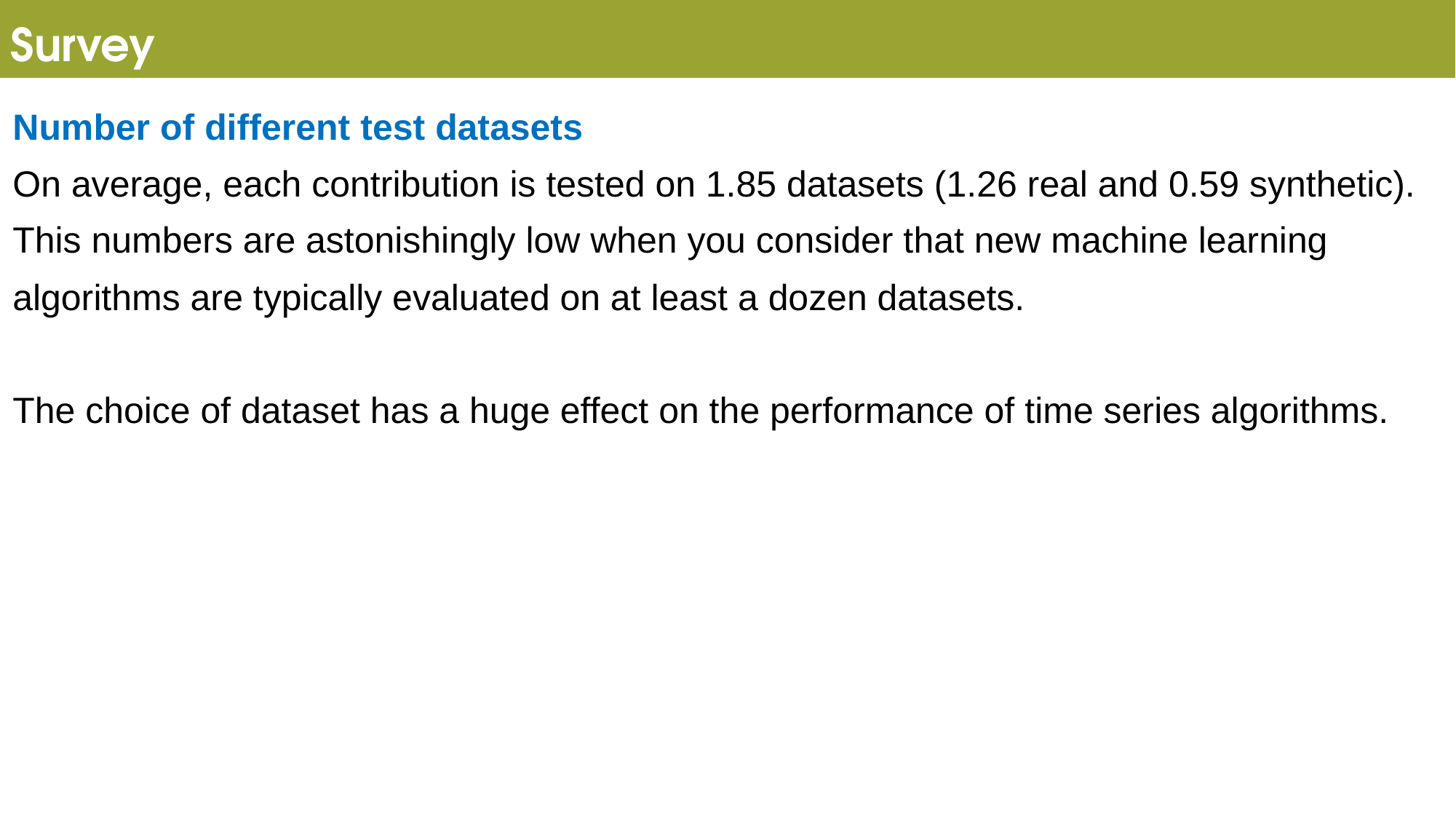

Survey
Number of different test datasets
On average, each contribution is tested on 1.85 datasets (1.26 real and 0.59 synthetic). This numbers are astonishingly low when you consider that new machine learning algorithms are typically evaluated on at least a dozen datasets.

The choice of dataset has a huge effect on the performance of time series algorithms.